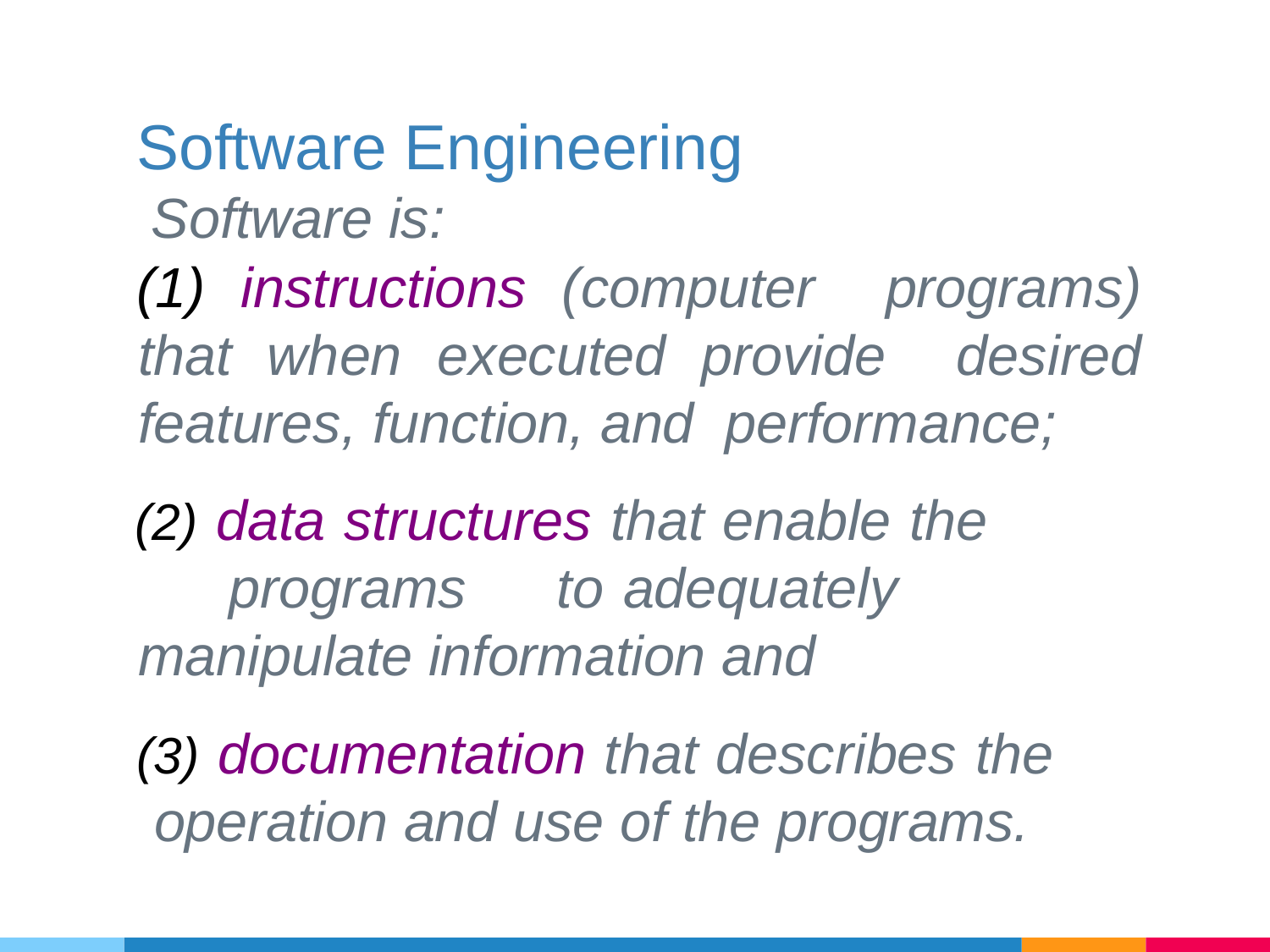

# Software Engineering
 Software is:
(1) instructions (computer  programs) that when executed provide  desired features, function, and  performance;
 data structures that enable the  programs to	adequately  manipulate information and
 documentation that describes the  operation and use of the programs.